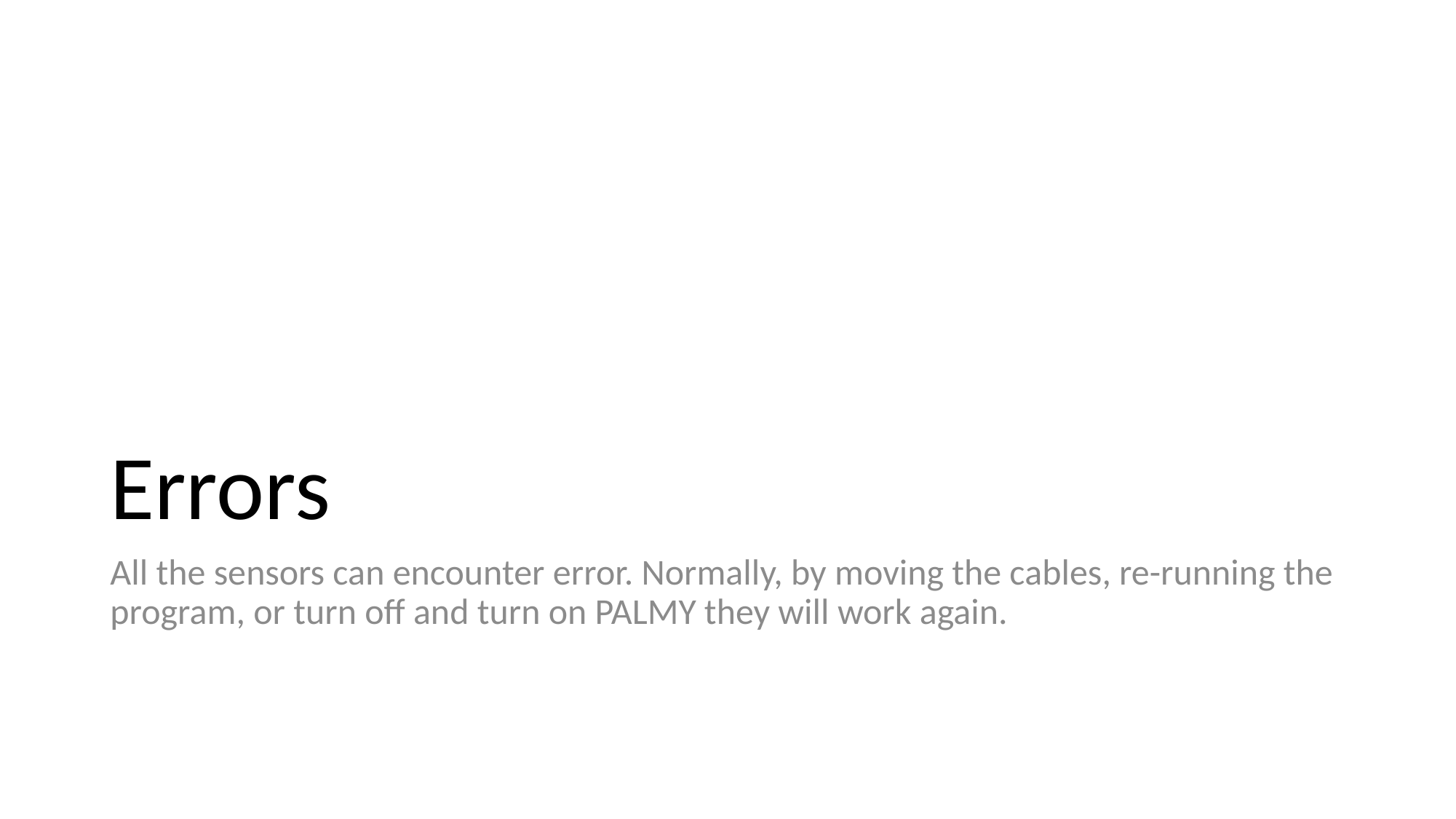

# Errors
All the sensors can encounter error. Normally, by moving the cables, re-running the program, or turn off and turn on PALMY they will work again.